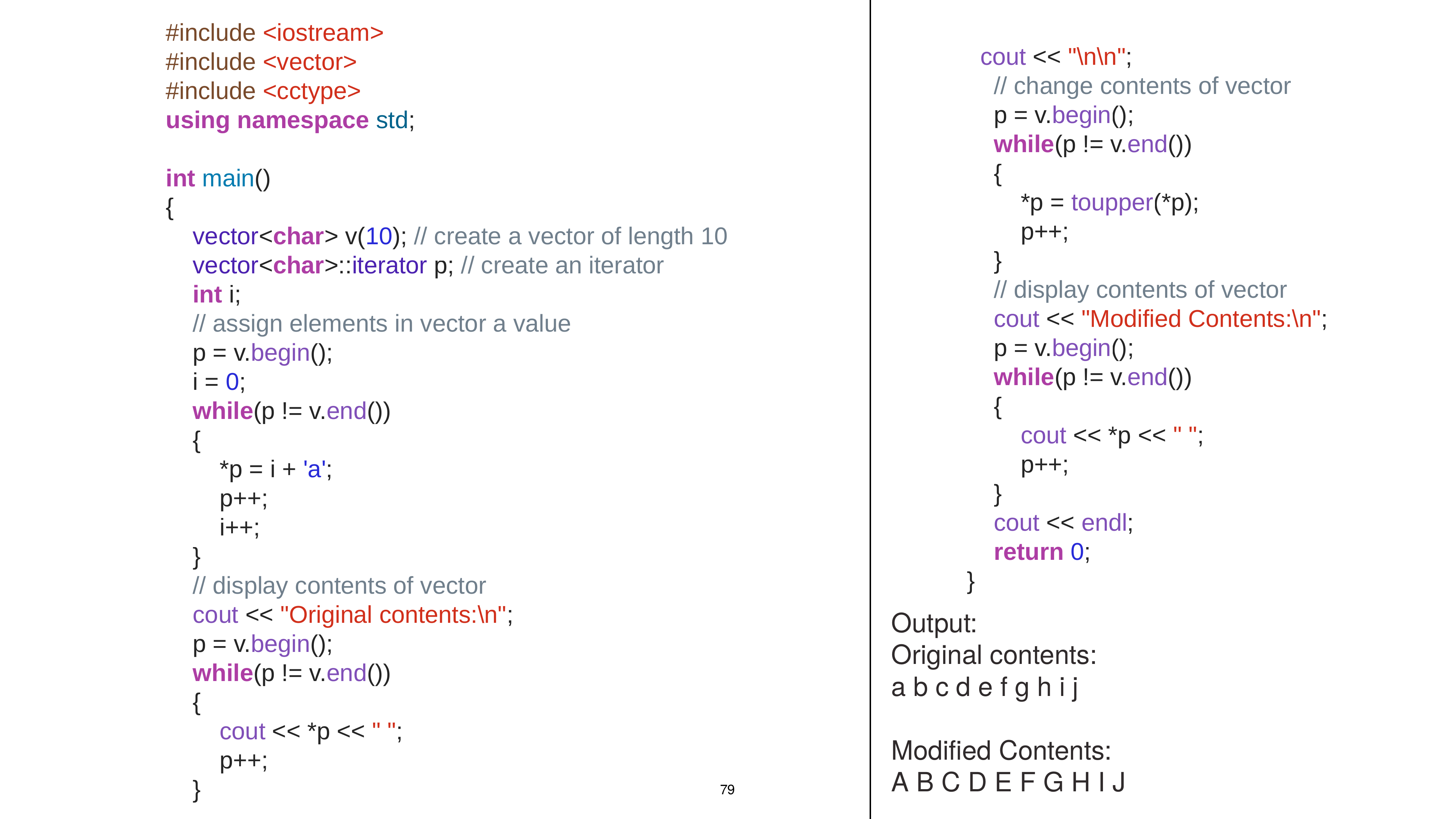

#include <iostream>
#include <vector>
#include <cctype>
using namespace std;

int main()
{
    vector<char> v(10); // create a vector of length 10
    vector<char>::iterator p; // create an iterator
    int i;
    // assign elements in vector a value
    p = v.begin();
    i = 0;
    while(p != v.end())
    {
        *p = i + 'a';
        p++;
        i++;
    }
    // display contents of vector
    cout << "Original contents:\n";
    p = v.begin();
    while(p != v.end())
    {
        cout << *p << " ";
        p++;
    }
  cout << "\n\n";
    // change contents of vector
    p = v.begin();
    while(p != v.end())
    {
        *p = toupper(*p);
        p++;
    }
    // display contents of vector
    cout << "Modified Contents:\n";
    p = v.begin();
    while(p != v.end())
    {
        cout << *p << " ";
        p++;
    }
    cout << endl;
    return 0;
}
Output:
Original contents:
a b c d e f g h i j

Modified Contents:
A B C D E F G H I J
79